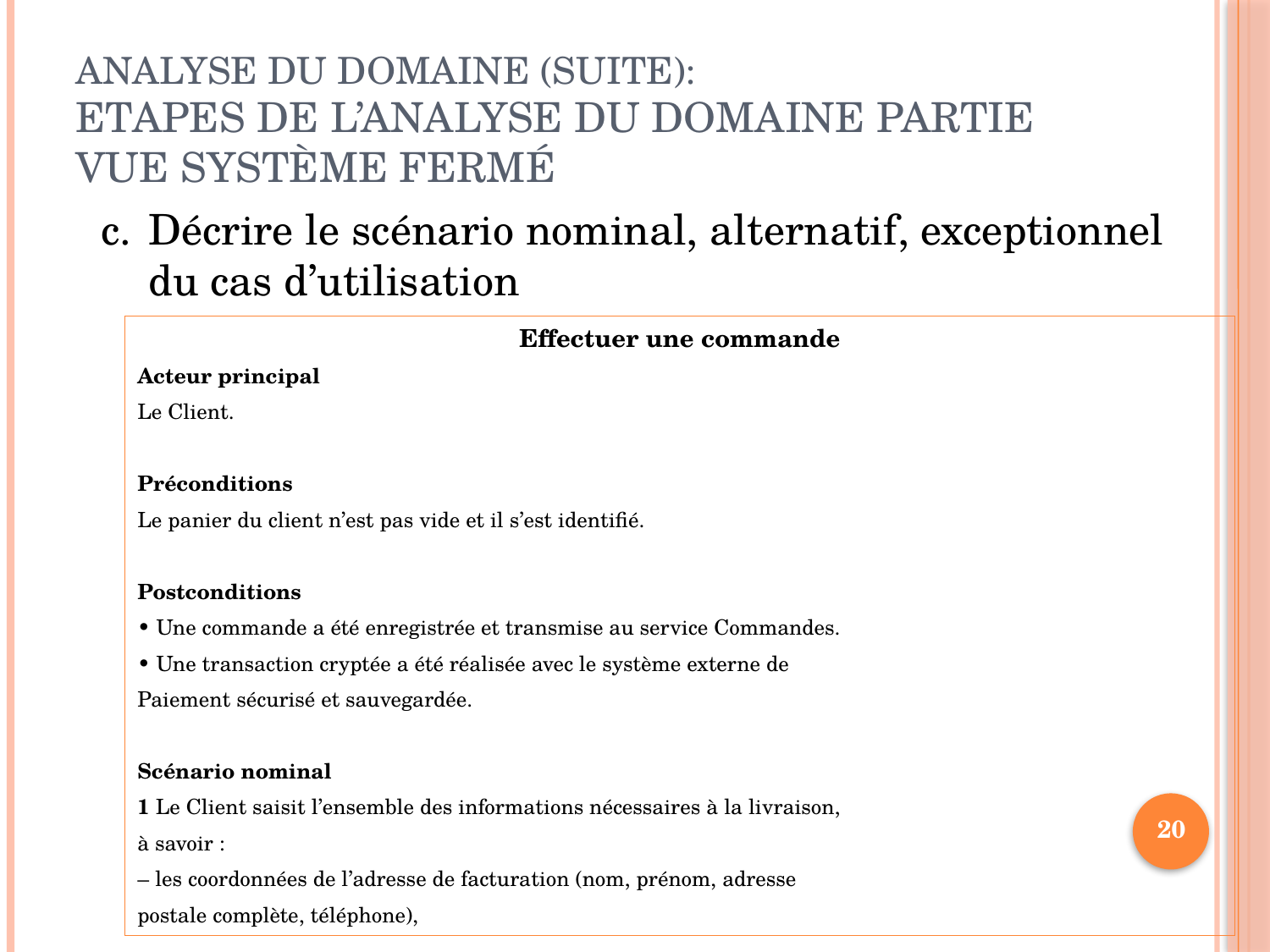

# Analyse du domaine (suite): Etapes de l’analyse du domaine partie vue Système fermé
Décrire le scénario nominal, alternatif, exceptionnel du cas d’utilisation

Effectuer une commande
Acteur principal
Le Client.

Préconditions
Le panier du client n’est pas vide et il s’est identifié.

Postconditions
• Une commande a été enregistrée et transmise au service Commandes.
• Une transaction cryptée a été réalisée avec le système externe de
Paiement sécurisé et sauvegardée.

Scénario nominal
1 Le Client saisit l’ensemble des informations nécessaires à la livraison,
à savoir :
– les coordonnées de l’adresse de facturation (nom, prénom, adresse
postale complète, téléphone),
20